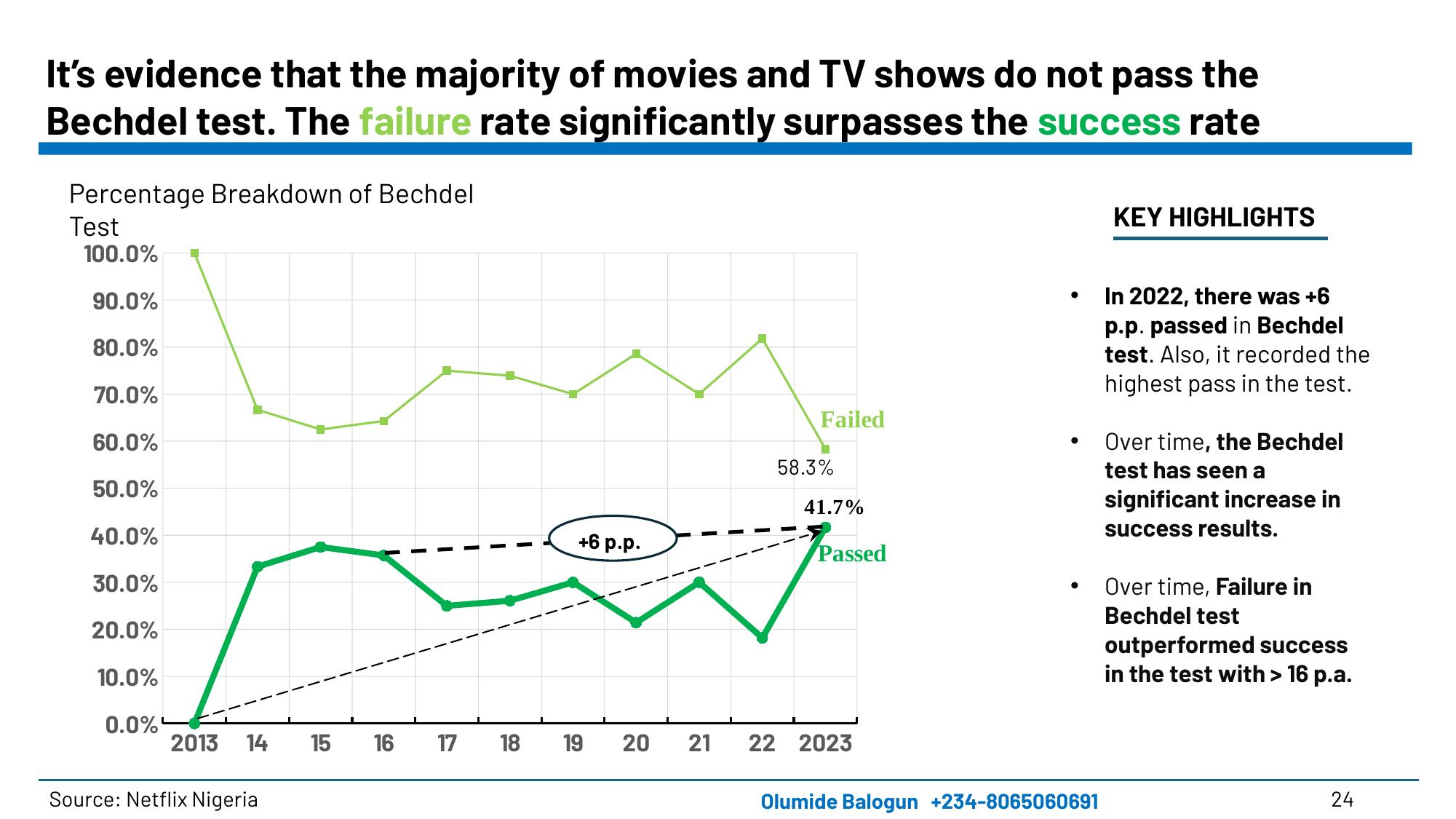

It’s evidence that the majority of movies and TV shows do not pass the Bechdel test. The failure rate significantly surpasses the success rate

Percentage Breakdown of Bechdel Test
KEY HIGHLIGHTS

### Chart

| Category | Failed | Passed |
|---|---|---|
| 2013 | 1.0 | 0.0 |
| 14 | 0.6666666666666666 | 0.3333333333333333 |
| 15 | 0.625 | 0.375 |
| 16 | 0.6428571428571429 | 0.35714285714285715 |
| 17 | 0.75 | 0.25 |
| 18 | 0.7391304347826086 | 0.2608695652173913 |
| 19 | 0.7 | 0.3 |
| 20 | 0.7857142857142857 | 0.21428571428571427 |
| 21 | 0.7 | 0.3 |
| 22 | 0.8181818181818182 | 0.18181818181818182 |
| 2023 | 0.5833333333333334 | 0.4166666666666667 |
In 2022, there was +6 p.p. passed in Bechdel test. Also, it recorded the highest pass in the test.

Over time, the Bechdel test has seen a significant increase in success results.

Over time, Failure in Bechdel test outperformed success in the test with > 16 p.a.

Source: Netflix Nigeria
24
Olumide Balogun   +234-8065060691